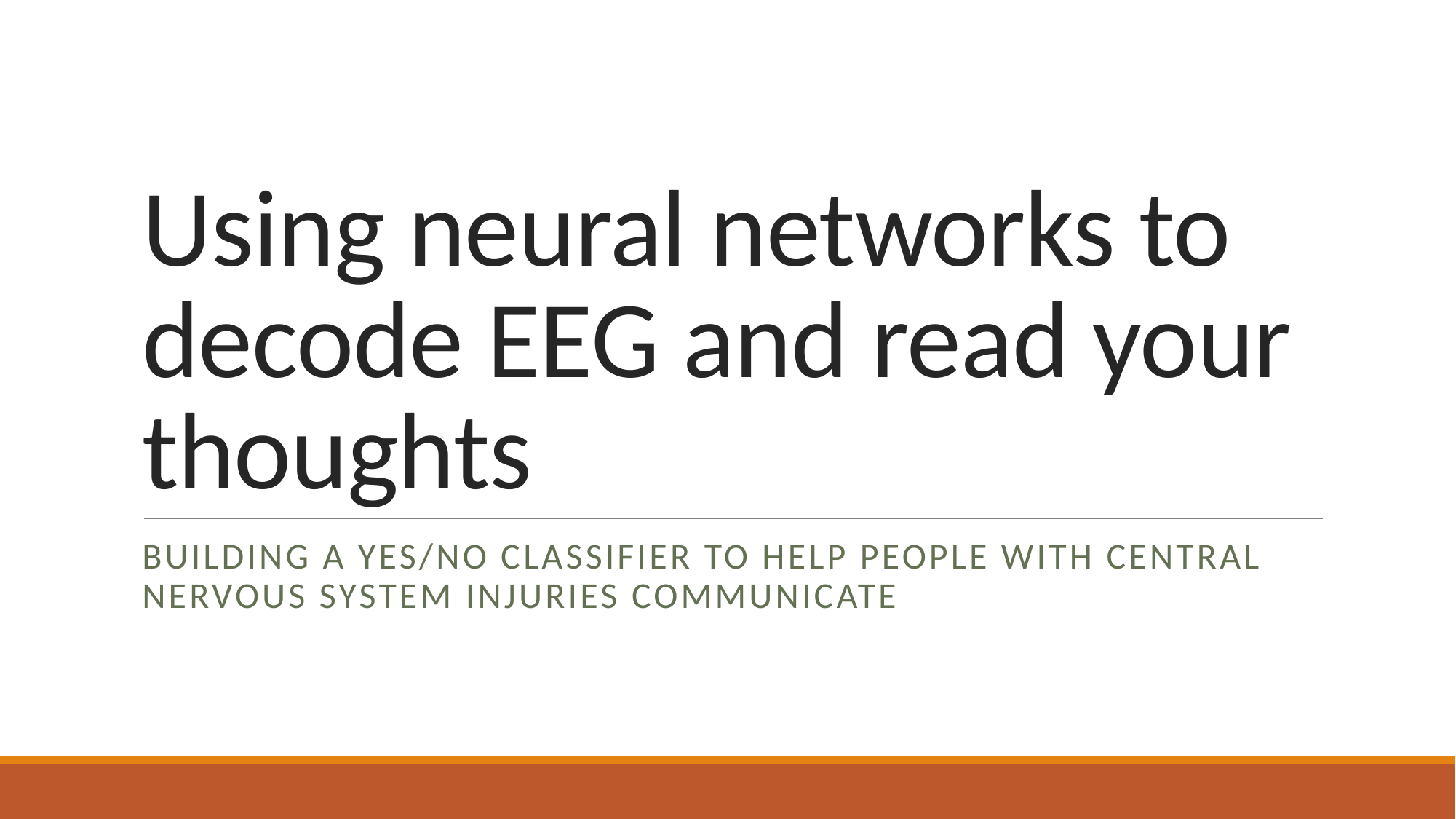

# Using neural networks to decode EEG and read your thoughts
Building a yes/no classifier to help people with central nervous system injuries communicate